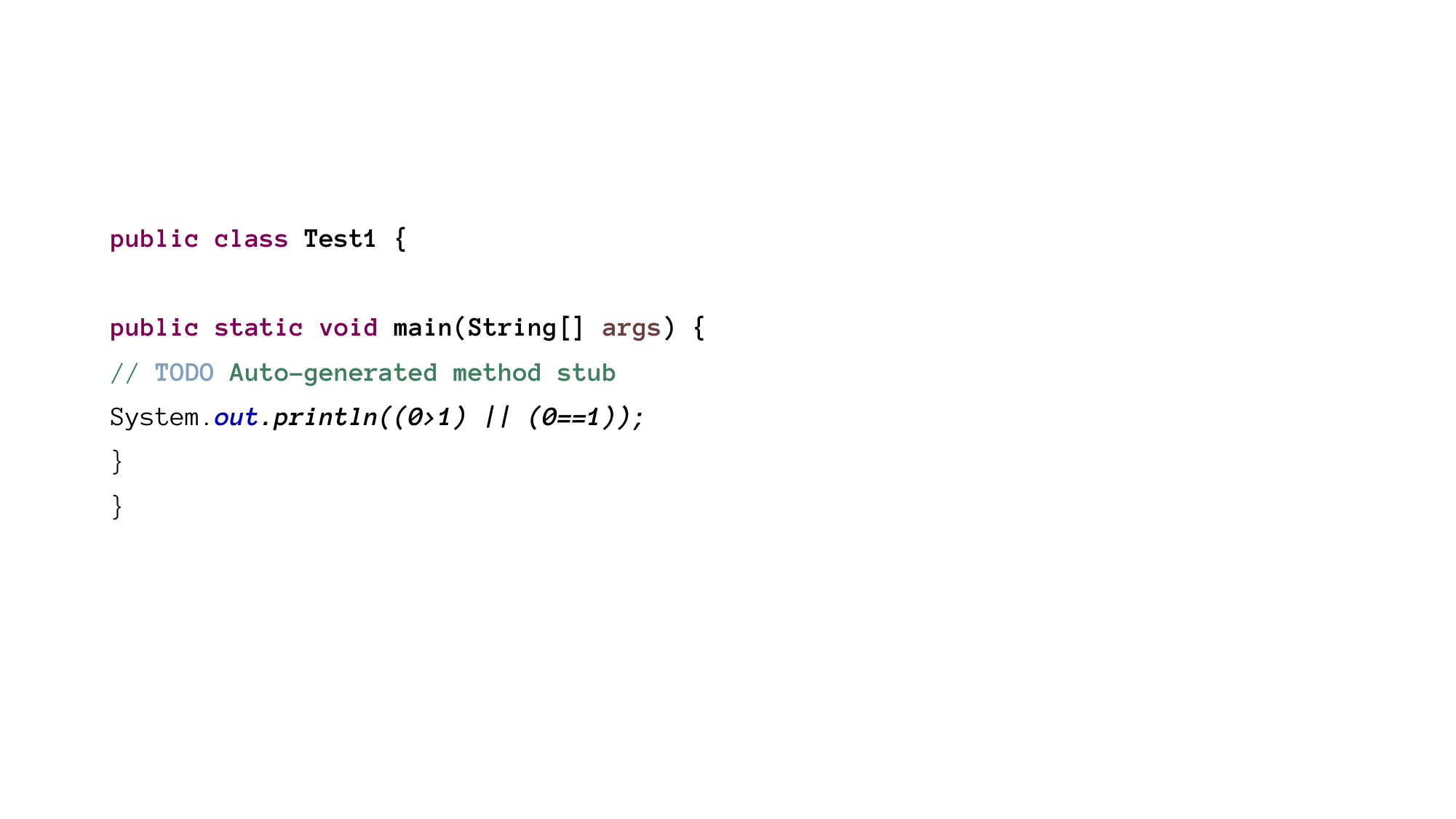

#
public class Test1 {

public static void main(String[] args) {
// TODO Auto-generated method stub
System.out.println((0>1) || (0==1));
}
}